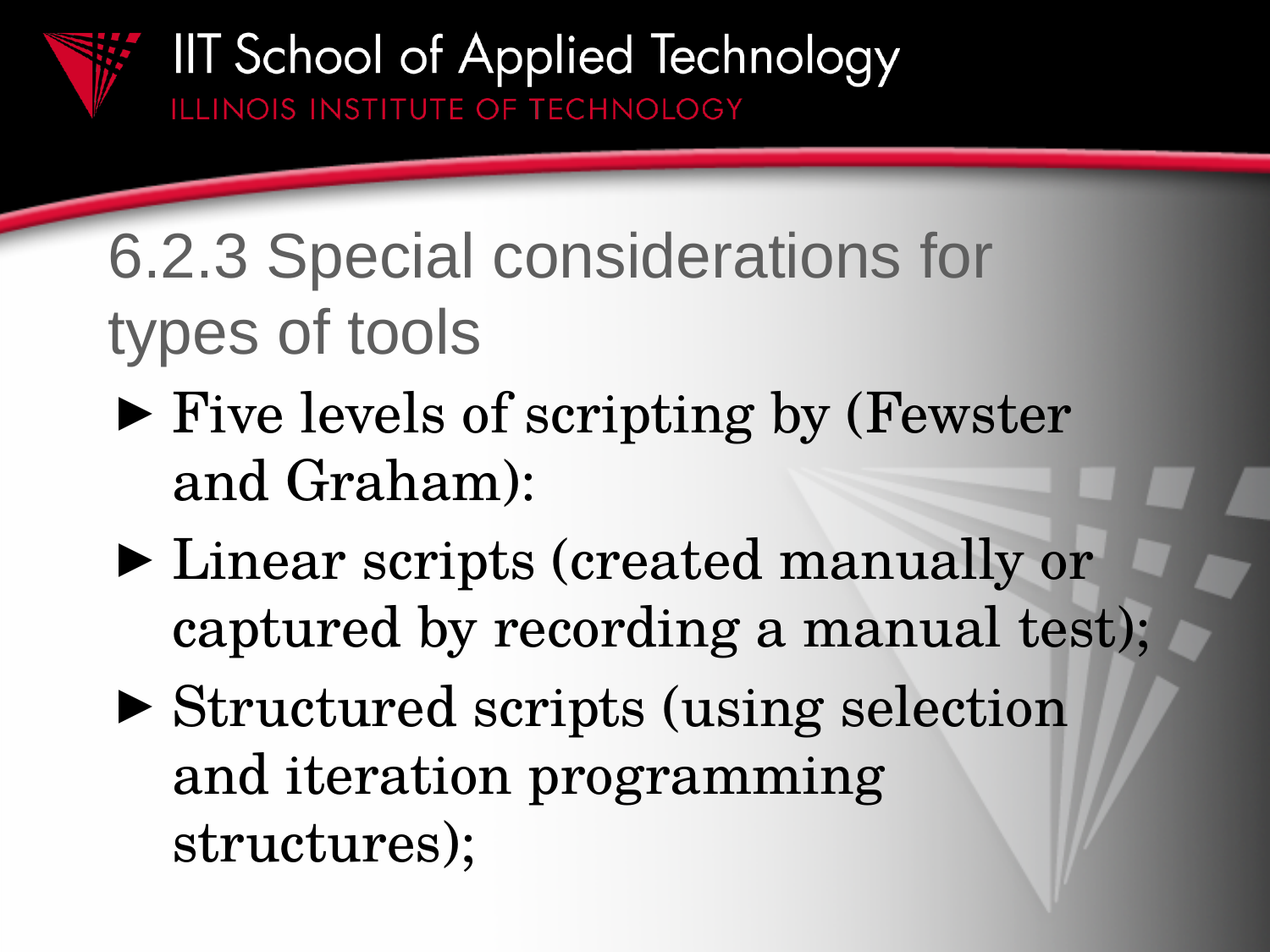

# 6.2.3 Special considerations for types of tools
Five levels of scripting by (Fewster and Graham):
Linear scripts (created manually or captured by recording a manual test);
Structured scripts (using selection and iteration programming structures);